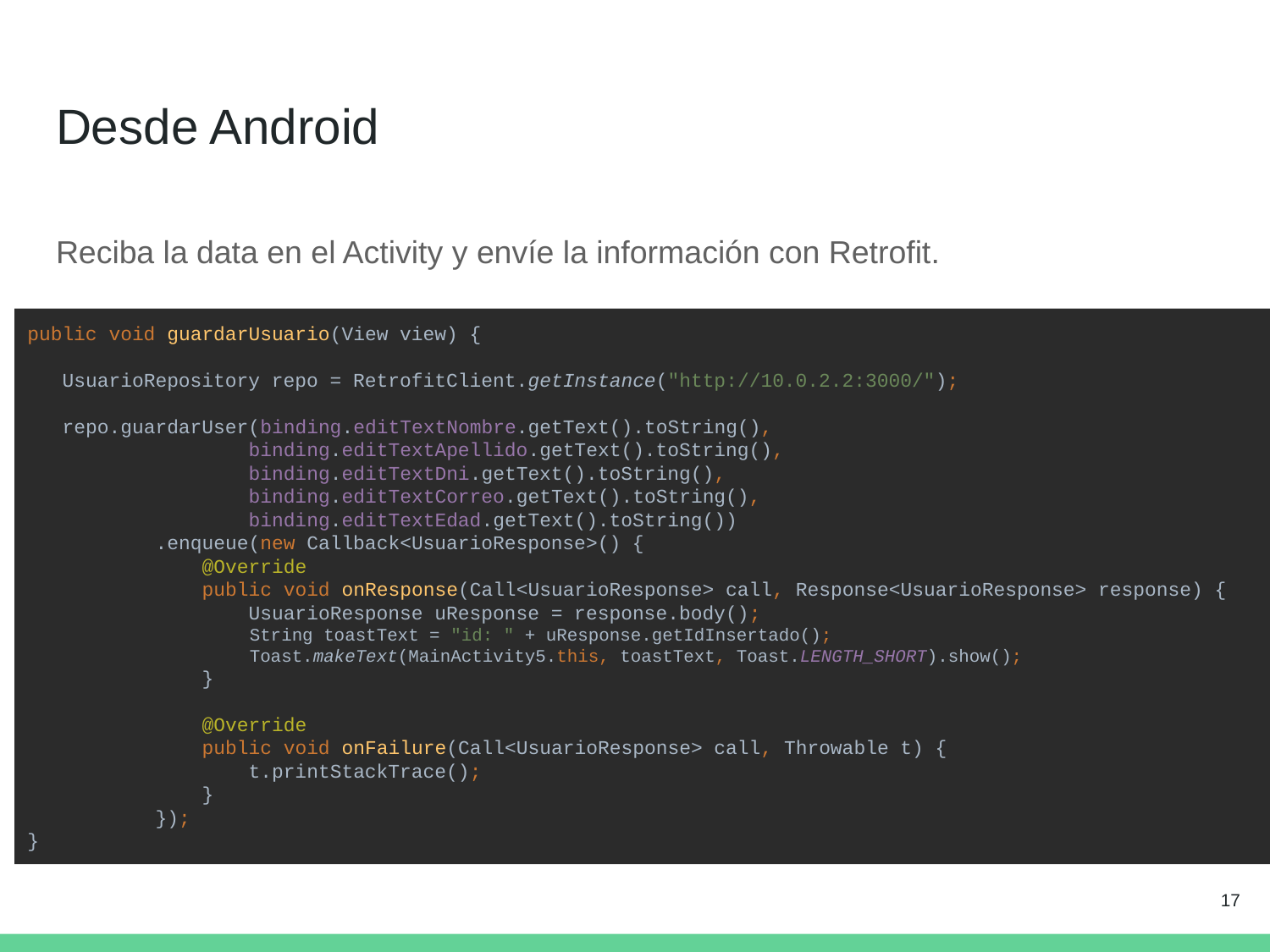

# Desde Android
Reciba la data en el Activity y envíe la información con Retrofit.
public void guardarUsuario(View view) {

   UsuarioRepository repo = RetrofitClient.getInstance("http://10.0.2.2:3000/");

   repo.guardarUser(binding.editTextNombre.getText().toString(),
                   binding.editTextApellido.getText().toString(),
                   binding.editTextDni.getText().toString(),
                   binding.editTextCorreo.getText().toString(),
                   binding.editTextEdad.getText().toString())
           .enqueue(new Callback<UsuarioResponse>() {
               @Override
               public void onResponse(Call<UsuarioResponse> call, Response<UsuarioResponse> response) {
                   UsuarioResponse uResponse = response.body();
   String toastText = "id: " + uResponse.getIdInsertado();
   Toast.makeText(MainActivity5.this, toastText, Toast.LENGTH_SHORT).show();
               }

               @Override
               public void onFailure(Call<UsuarioResponse> call, Throwable t) {
                   t.printStackTrace();
               }
           });
}
17